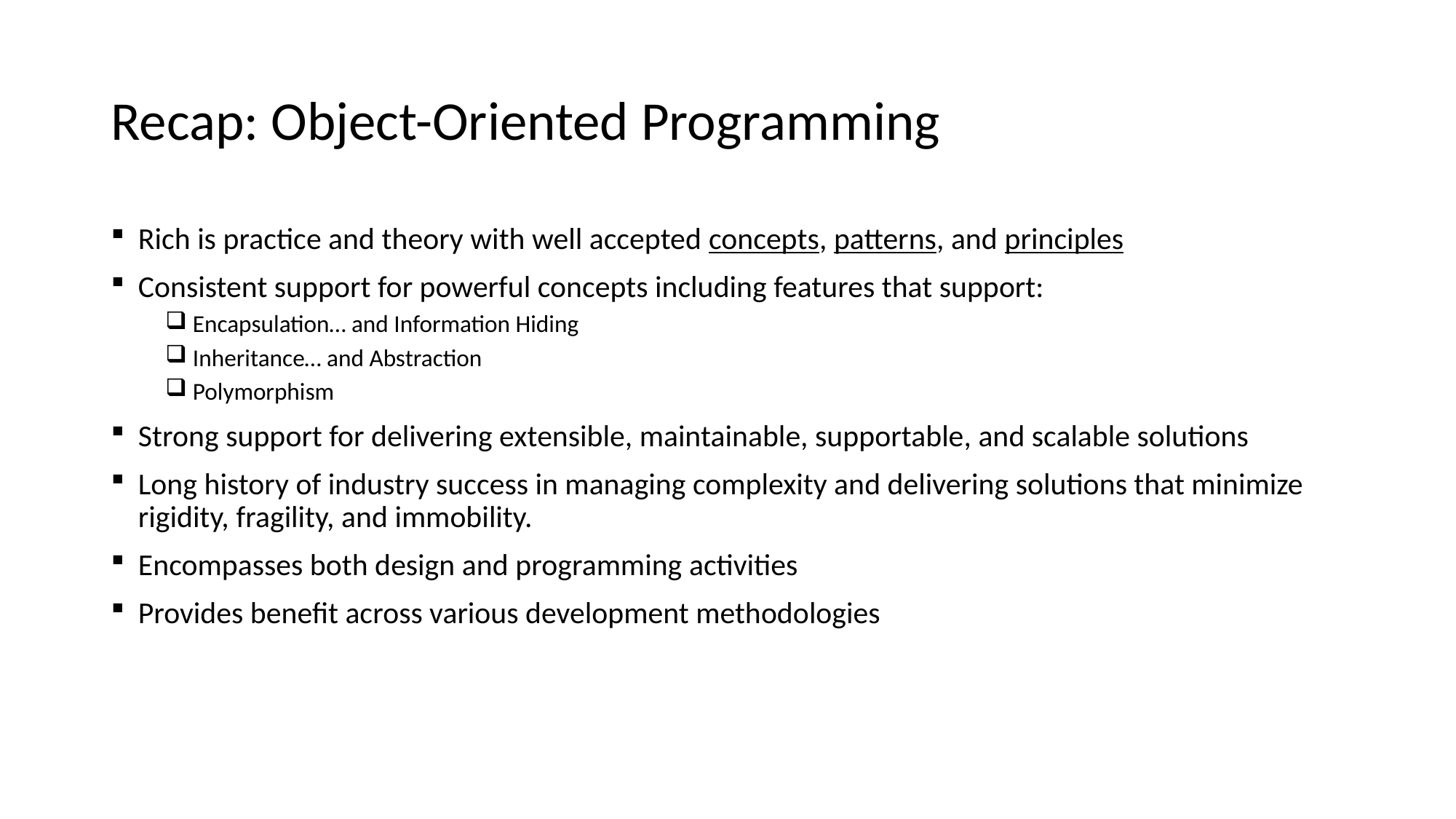

# Recap: Object-Oriented Programming
Rich is practice and theory with well accepted concepts, patterns, and principles
Consistent support for powerful concepts including features that support:
Encapsulation… and Information Hiding
Inheritance… and Abstraction
Polymorphism
Strong support for delivering extensible, maintainable, supportable, and scalable solutions
Long history of industry success in managing complexity and delivering solutions that minimize rigidity, fragility, and immobility.
Encompasses both design and programming activities
Provides benefit across various development methodologies